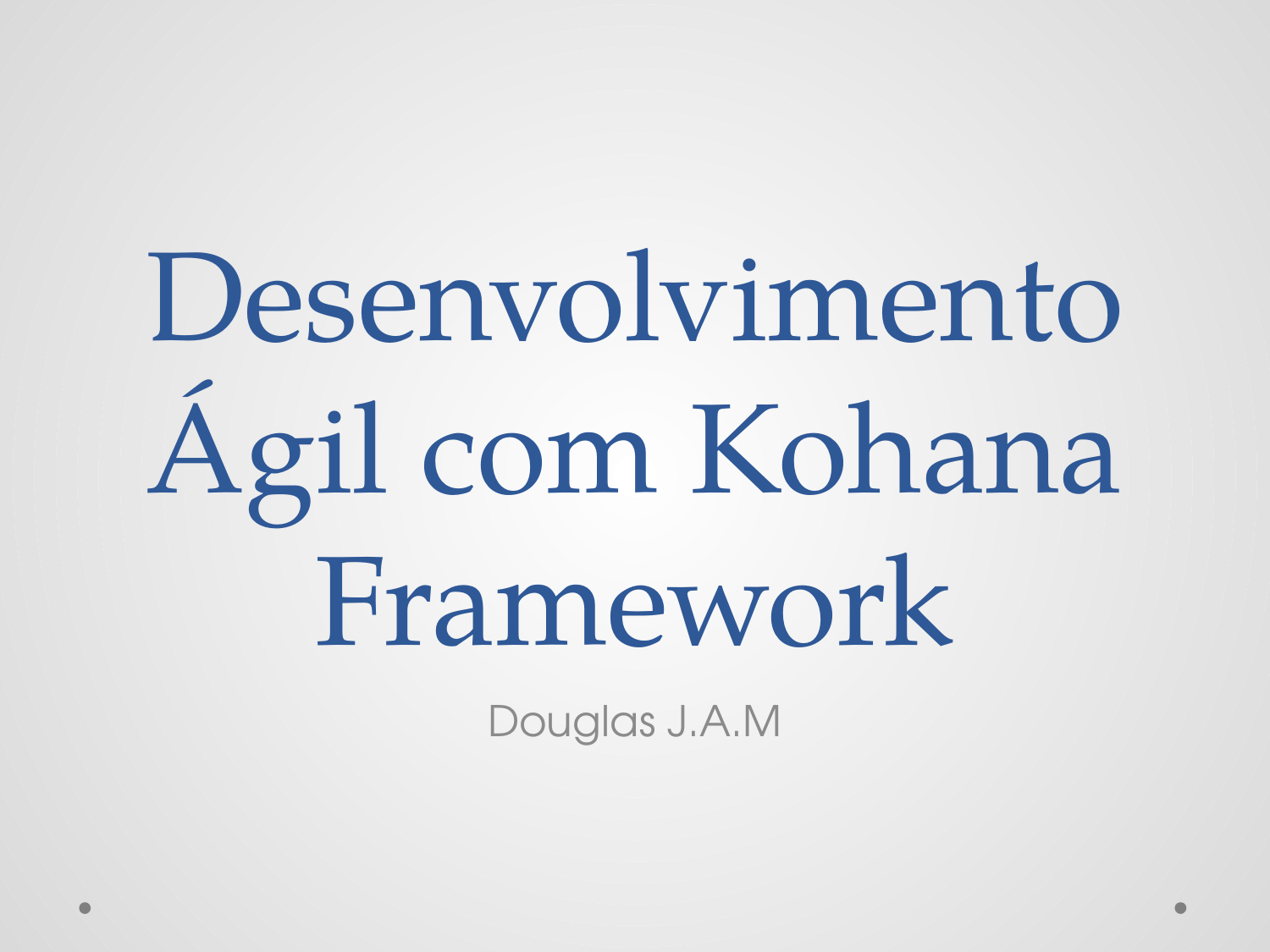

# Desenvolvimento Ágil com Kohana Framework
Douglas J.A.M